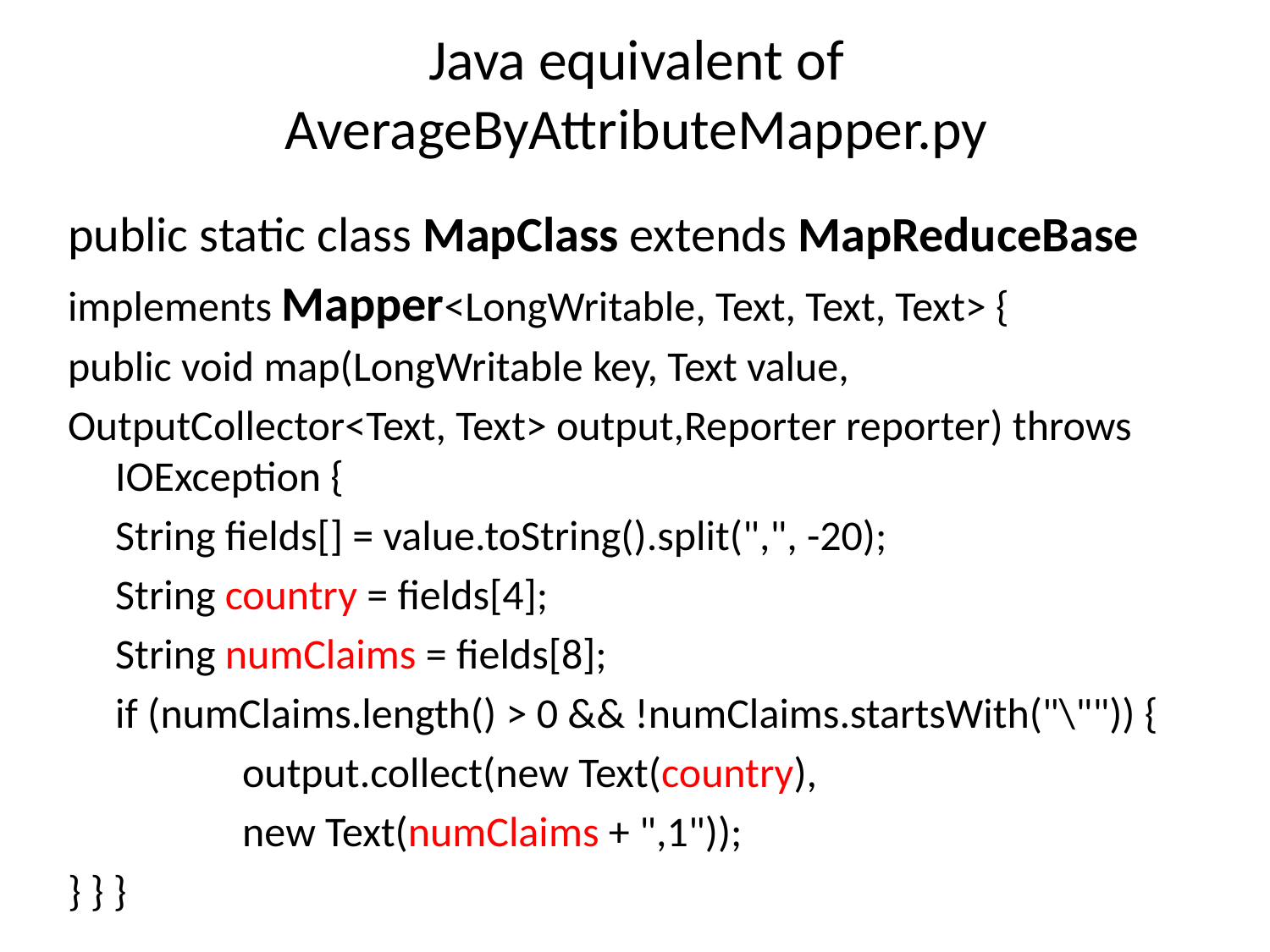

# Java equivalent of AverageByAttributeMapper.py
public static class MapClass extends MapReduceBase
implements Mapper<LongWritable, Text, Text, Text> {
public void map(LongWritable key, Text value,
OutputCollector<Text, Text> output,Reporter reporter) throws IOException {
	String fields[] = value.toString().split(",", -20);
	String country = fields[4];
	String numClaims = fields[8];
	if (numClaims.length() > 0 && !numClaims.startsWith("\"")) {
		output.collect(new Text(country),
		new Text(numClaims + ",1"));
} } }